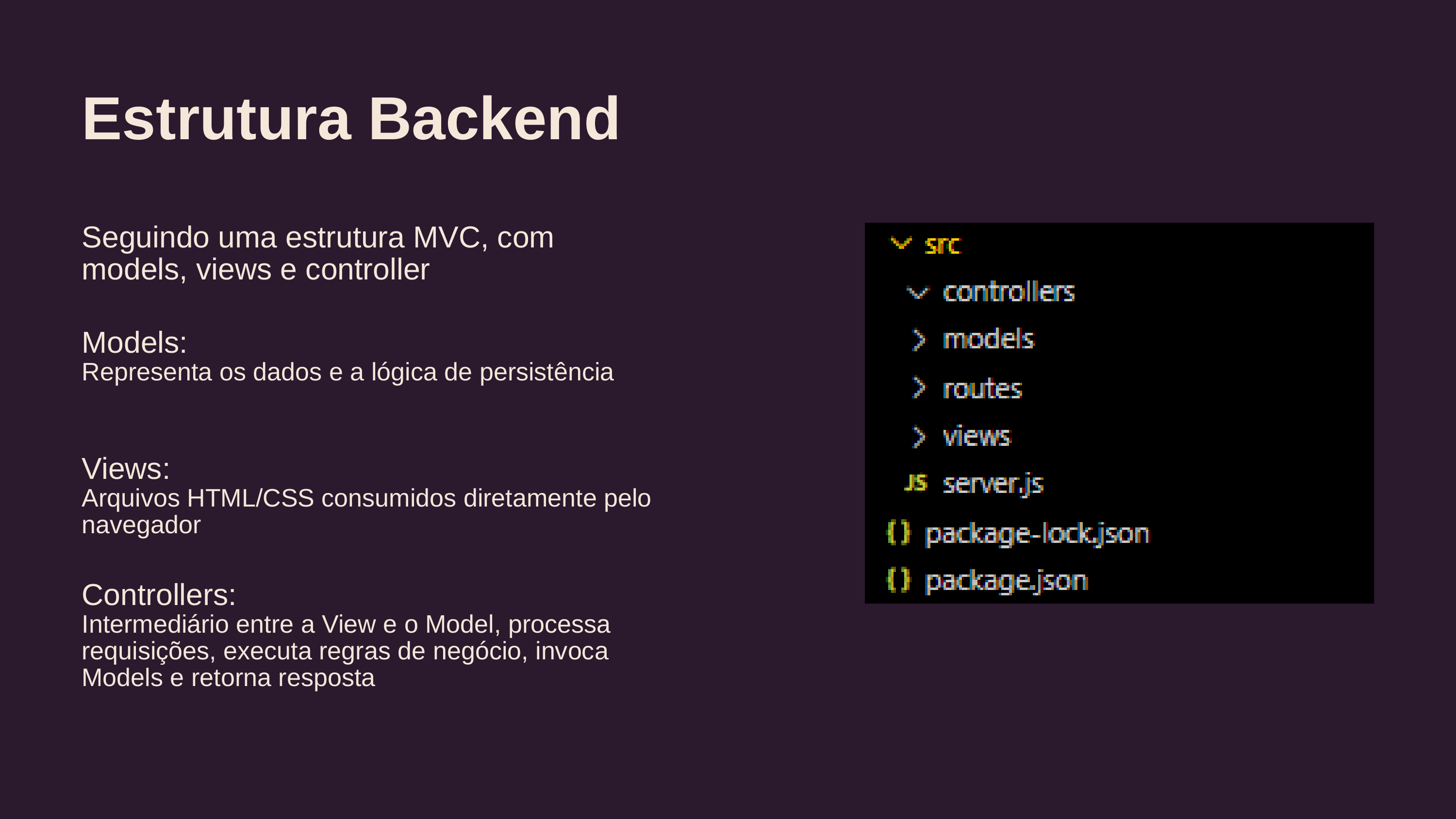

Estrutura Backend
Seguindo uma estrutura MVC, com models, views e controller

Models:
Representa os dados e a lógica de persistência
Views:
Arquivos HTML/CSS consumidos diretamente pelo navegador
Controllers:
Intermediário entre a View e o Model, processa requisições, executa regras de negócio, invoca Models e retorna resposta